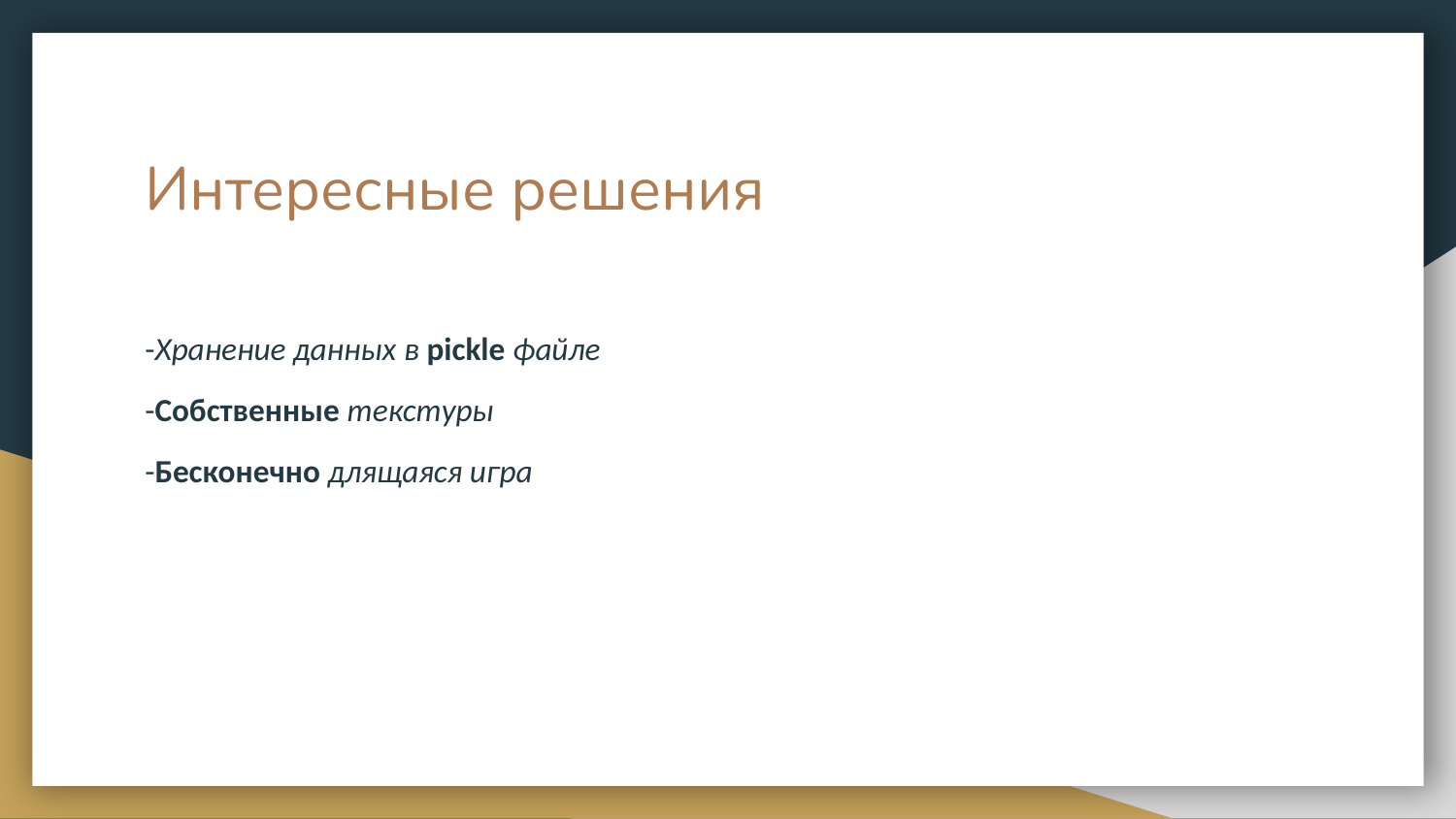

# Интересные решения
-Хранение данных в pickle файле
-Собственные текстуры
-Бесконечно длящаяся игра